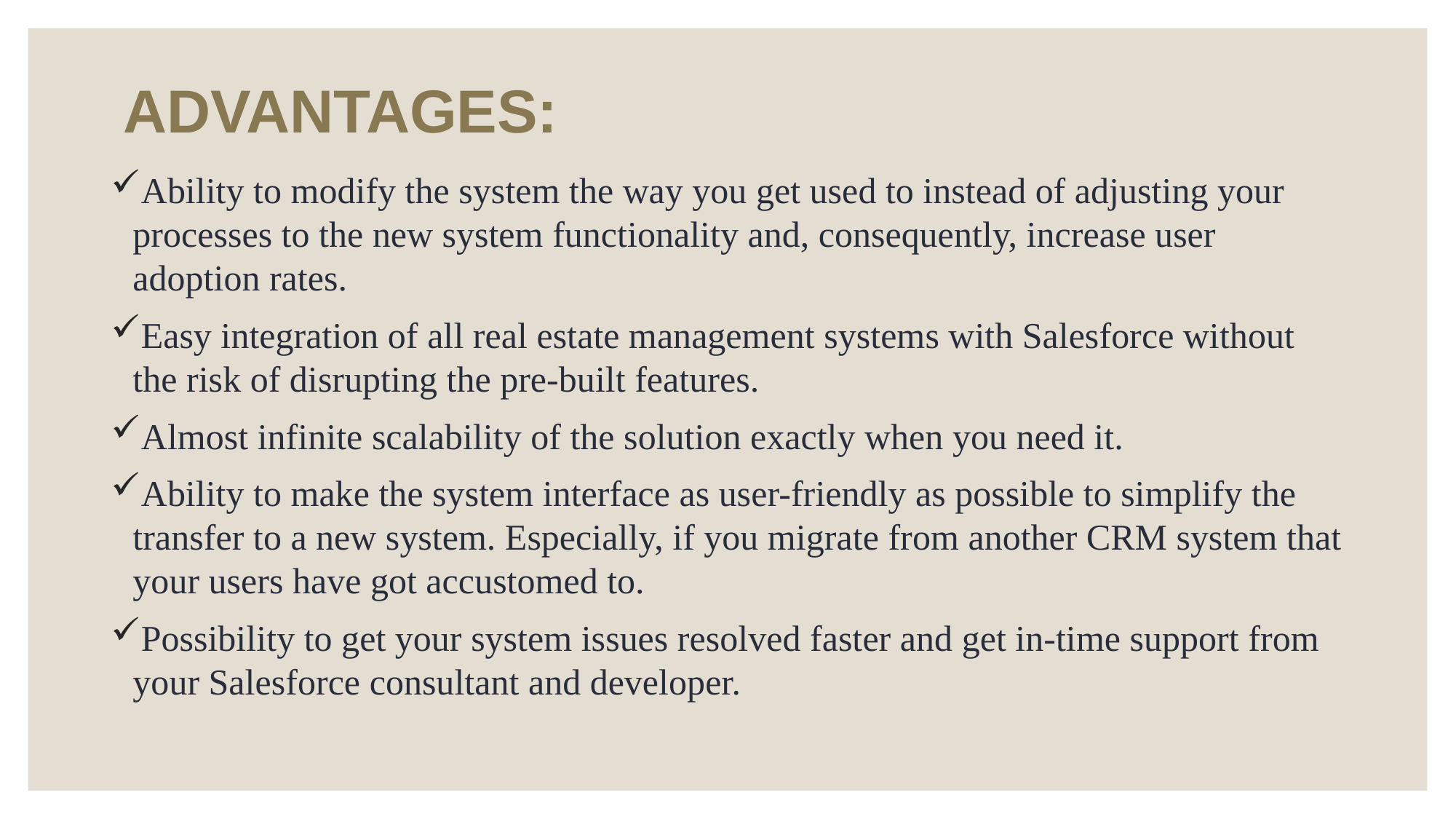

# ADVANTAGES:
Ability to modify the system the way you get used to instead of adjusting your processes to the new system functionality and, consequently, increase user adoption rates.
Easy integration of all real estate management systems with Salesforce without the risk of disrupting the pre-built features.
Almost infinite scalability of the solution exactly when you need it.
Ability to make the system interface as user-friendly as possible to simplify the transfer to a new system. Especially, if you migrate from another CRM system that your users have got accustomed to.
Possibility to get your system issues resolved faster and get in-time support from your Salesforce consultant and developer.